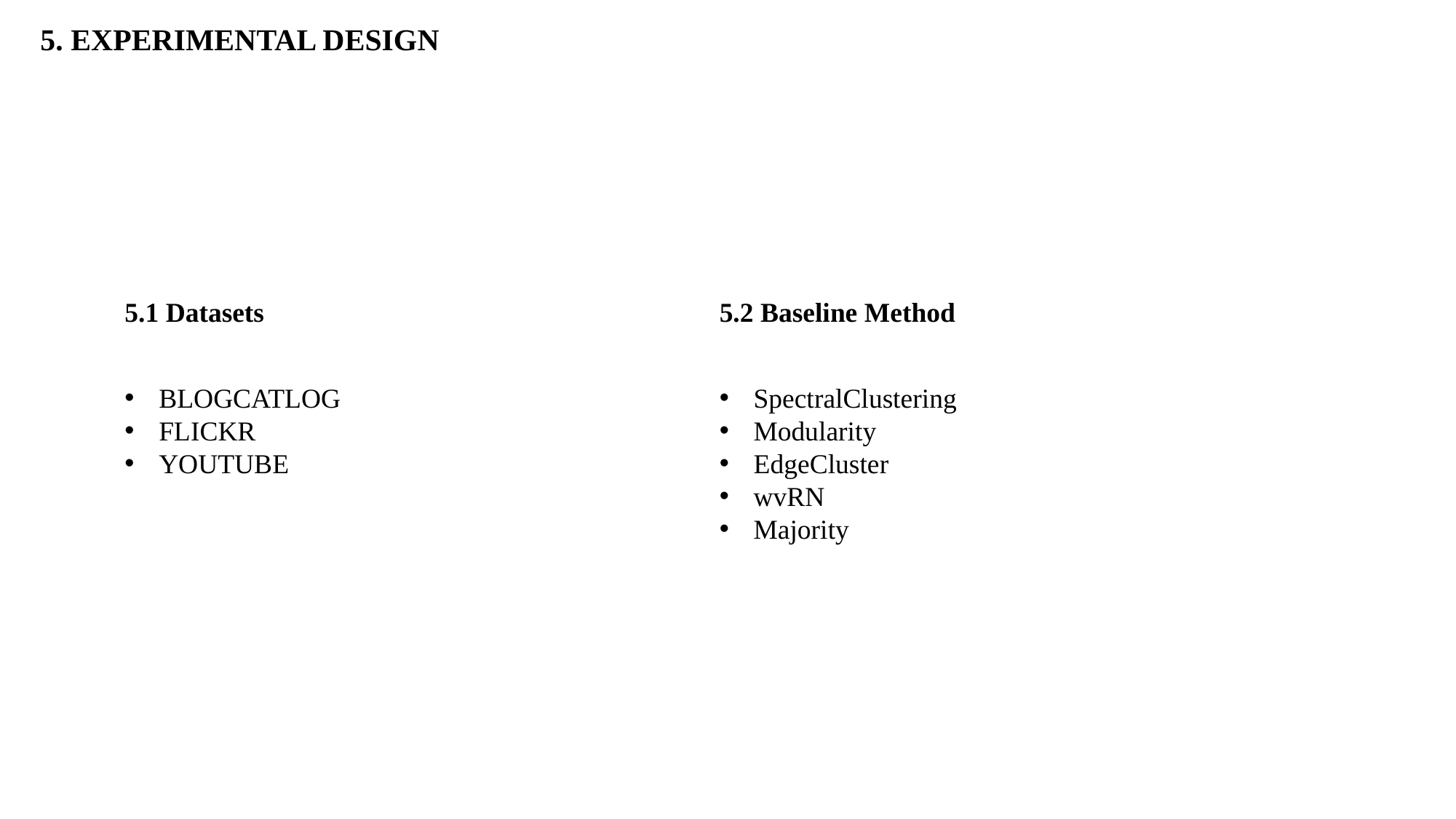

5. EXPERIMENTAL DESIGN
5.1 Datasets
5.2 Baseline Method
BLOGCATLOG
FLICKR
YOUTUBE
SpectralClustering
Modularity
EdgeCluster
wvRN
Majority